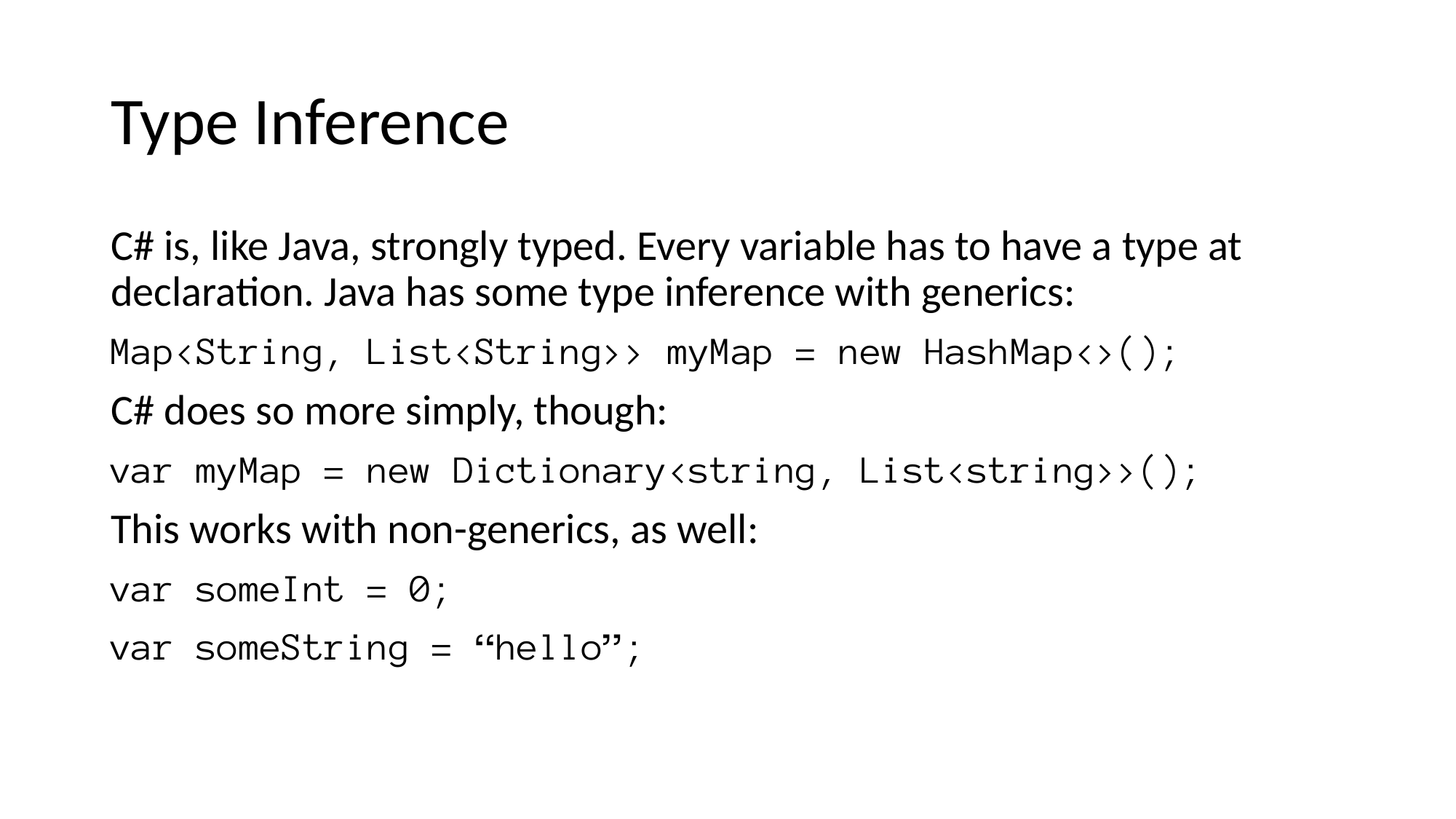

# Type Inference
C# is, like Java, strongly typed. Every variable has to have a type at declaration. Java has some type inference with generics:
Map<String, List<String>> myMap = new HashMap<>();
C# does so more simply, though:
var myMap = new Dictionary<string, List<string>>();
This works with non-generics, as well:
var someInt = 0;
var someString = “hello”;